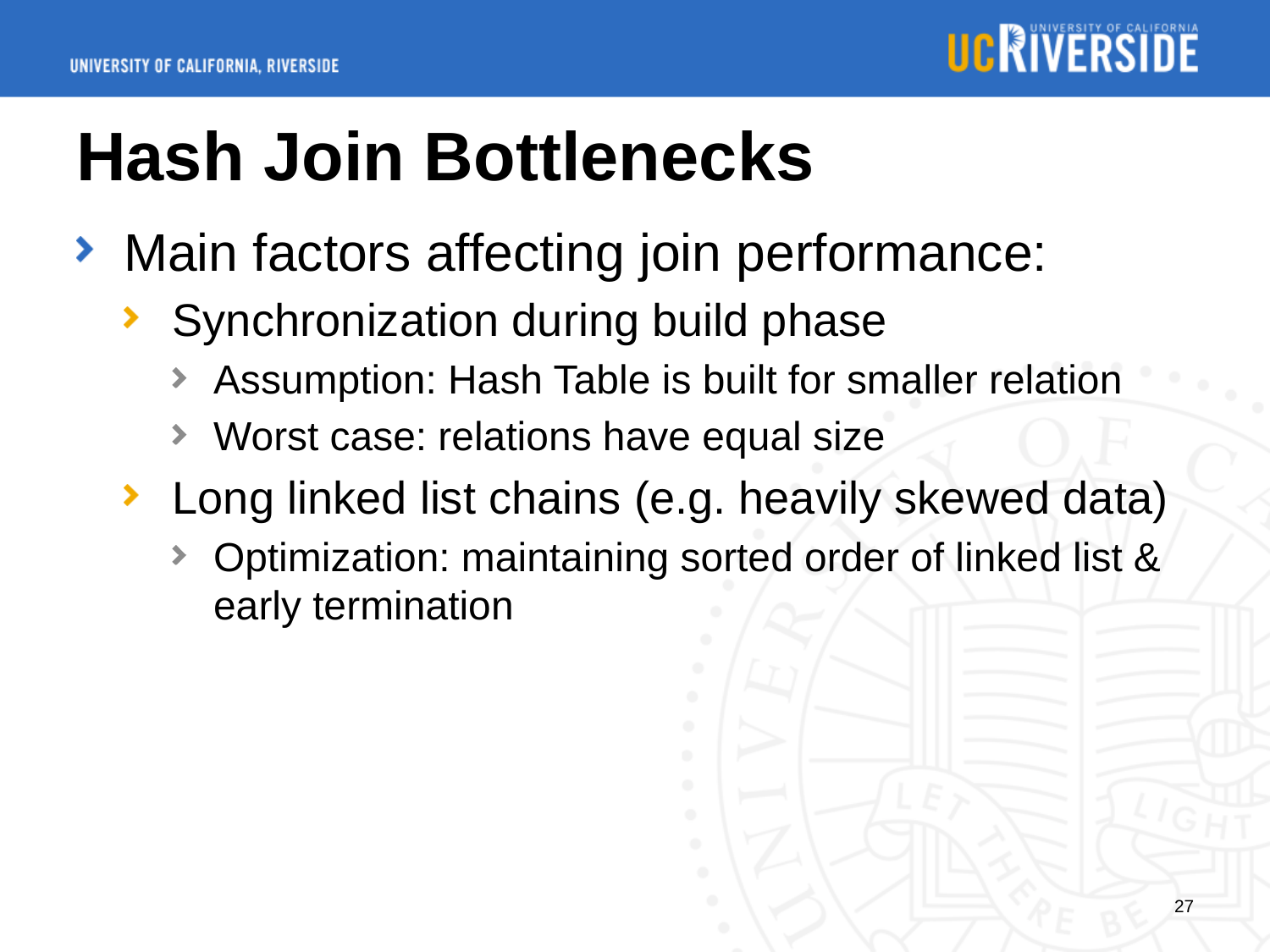

# Hash Join Bottlenecks
Main factors affecting join performance:
Synchronization during build phase
Assumption: Hash Table is built for smaller relation
Worst case: relations have equal size
Long linked list chains (e.g. heavily skewed data)
Optimization: maintaining sorted order of linked list & early termination
27